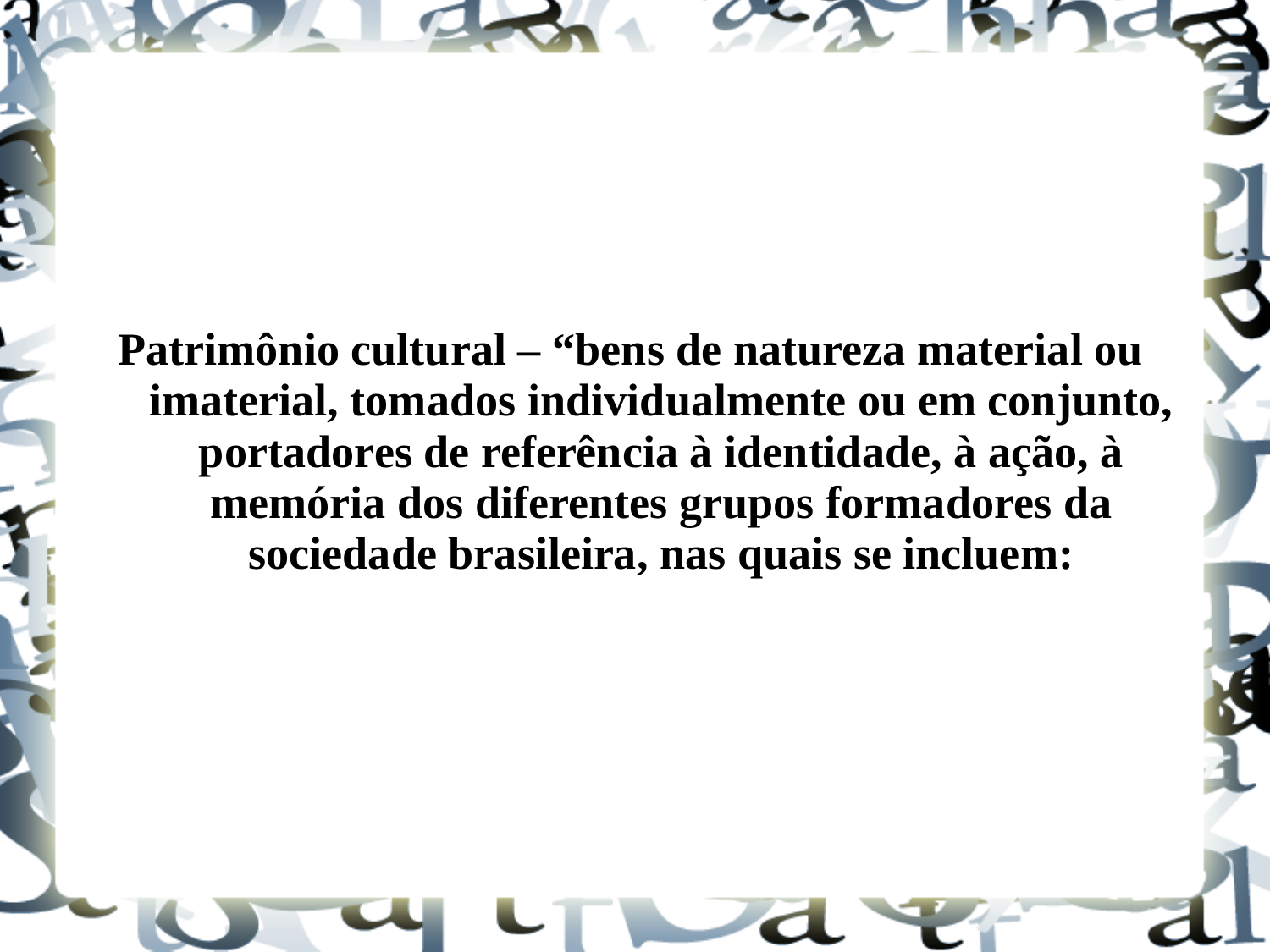

Patrimônio cultural – “bens de natureza material ou imaterial, tomados individualmente ou em conjunto, portadores de referência à identidade, à ação, à memória dos diferentes grupos formadores da sociedade brasileira, nas quais se incluem: